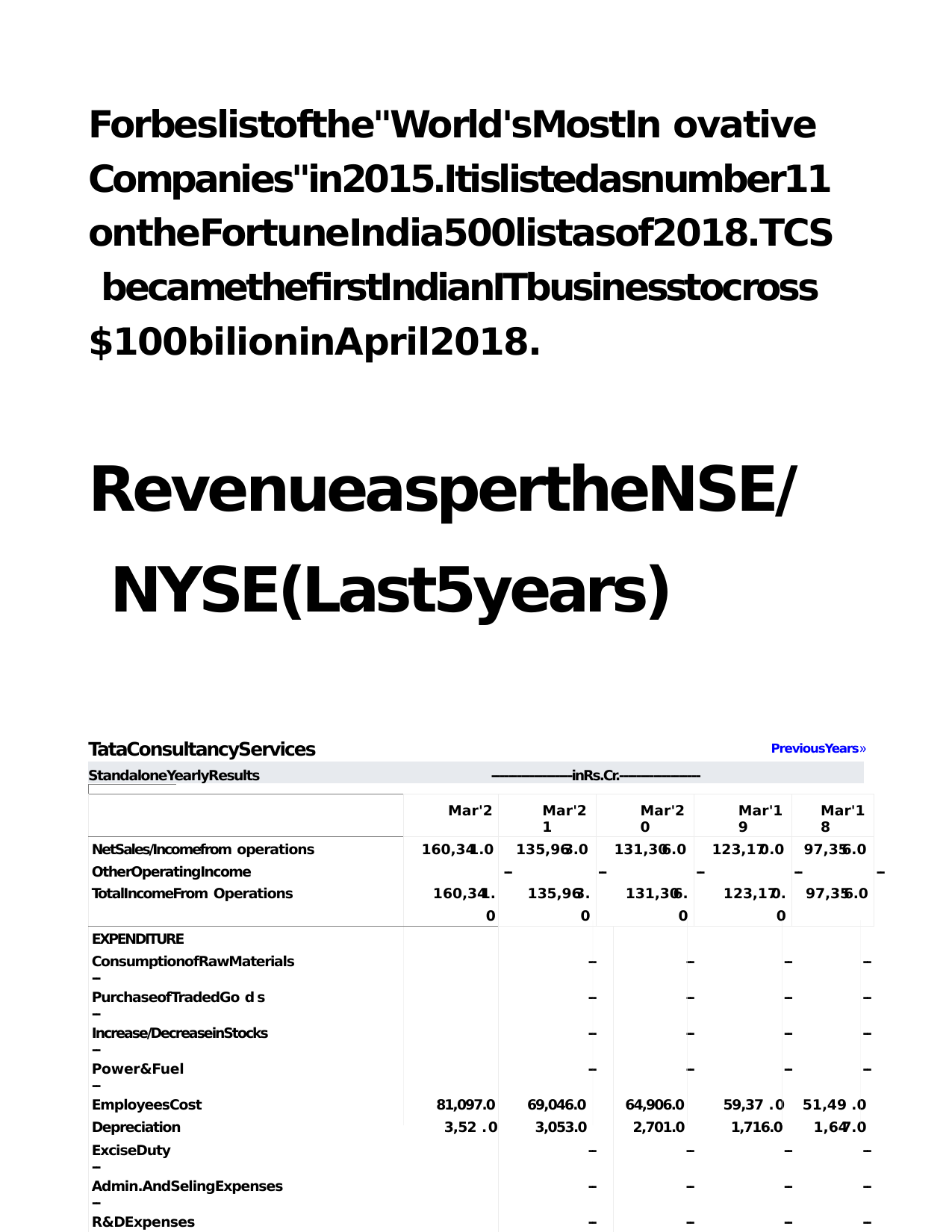

# Forbeslistofthe"World'sMostIn ovative  Companies"in2015.Itislistedasnumber11  ontheFortuneIndia500listasof2018.TCS  becamethefirstIndianITbusinesstocross
$100bilioninApril2018.
RevenueaspertheNSE/  NYSE(Last5years)
TataConsultancyServices
PreviousYears»
StandaloneYearlyResults	-------------------inRs.Cr.-------------------
|  |  |  |  |  |  |  |  |  |  |
| --- | --- | --- | --- | --- | --- | --- | --- | --- | --- |
|  |  | Mar'2 | Mar'21 | Mar'20 |  | Mar'19 |  | Mar'18 |  |
| NetSales/Incomefrom operations OtherOperatingIncome TotalIncomeFrom Operations |  | 160,341.0 -- 160,341.0 | 135,963.0 -- 135,963.0 | 131,306.0 -- 131,306.0 |  | 123,170.0 -- 123,170.0 |  | 97,356.0 -- 97,356.0 |  |
| EXPENDITURE |  |  |  |  |  |  |  |  |  |
| ConsumptionofRawMaterials -- |  |  | -- |  | -- |  | -- |  | -- |
| PurchaseofTradedGo ds -- |  |  | -- |  | -- |  | -- |  | -- |
| Increase/DecreaseinStocks -- |  |  | -- |  | -- |  | -- |  | -- |
| Power&Fuel -- |  |  | -- |  | -- |  | -- |  | -- |
| EmployeesCost 81,097.0 |  |  | 69,046.0 |  | 64,906.0 |  | 59,37 .0 |  | 51,49 .0 |
| Depreciation 3,52 .0 |  |  | 3,053.0 |  | 2,701.0 |  | 1,716.0 |  | 1,647.0 |
| ExciseDuty -- |  |  | -- |  | -- |  | -- |  | -- |
| Admin.AndSelingExpenses -- |  |  | -- |  | -- |  | -- |  | -- |
| R&DExpenses -- |  |  | -- |  | -- |  | -- |  | -- |